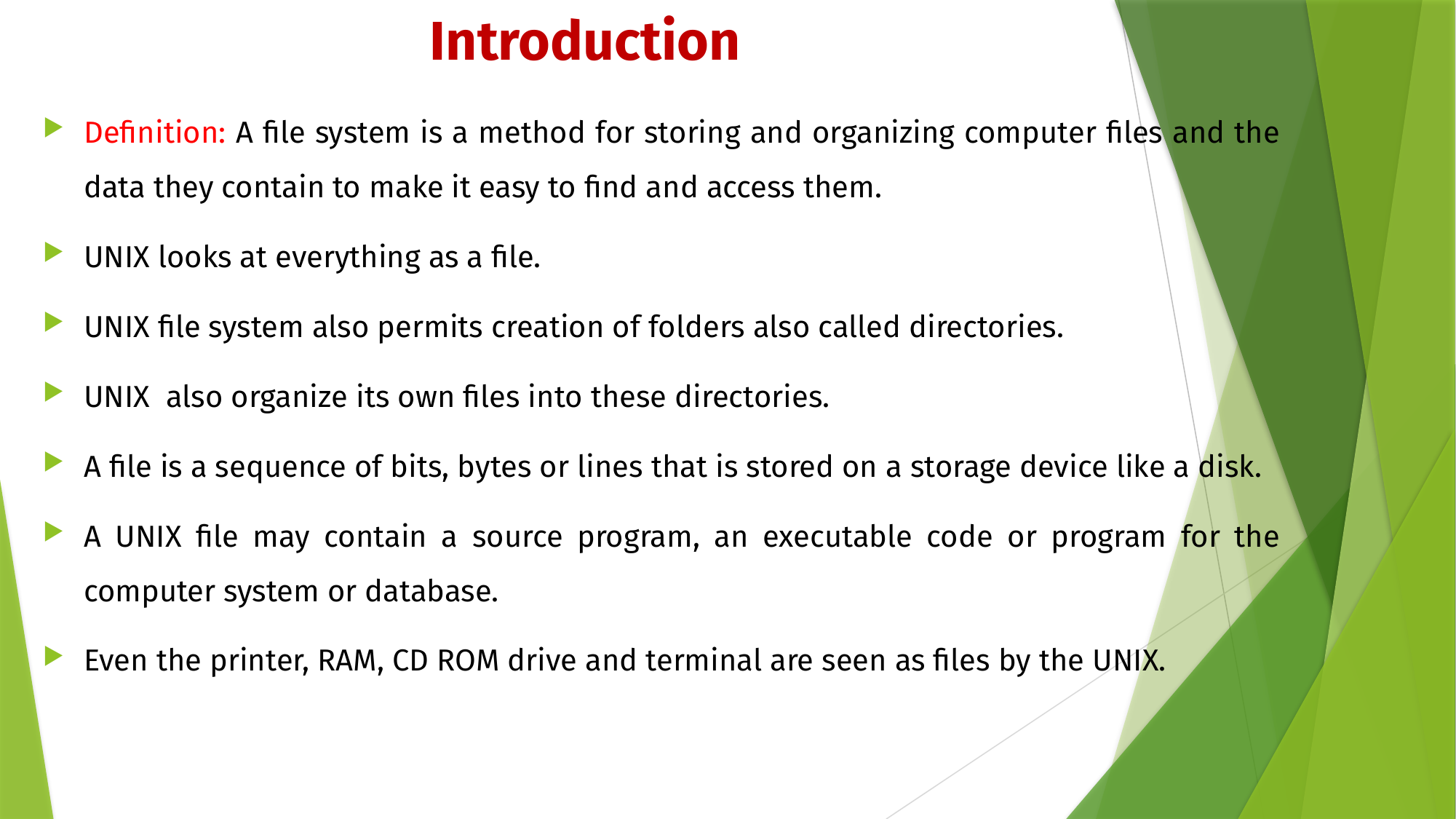

# Introduction
Definition: A file system is a method for storing and organizing computer files and the data they contain to make it easy to find and access them.
UNIX looks at everything as a file.
UNIX file system also permits creation of folders also called directories.
UNIX  also organize its own files into these directories.
A file is a sequence of bits, bytes or lines that is stored on a storage device like a disk.
A UNIX file may contain a source program, an executable code or program for the computer system or database.
Even the printer, RAM, CD ROM drive and terminal are seen as files by the UNIX.